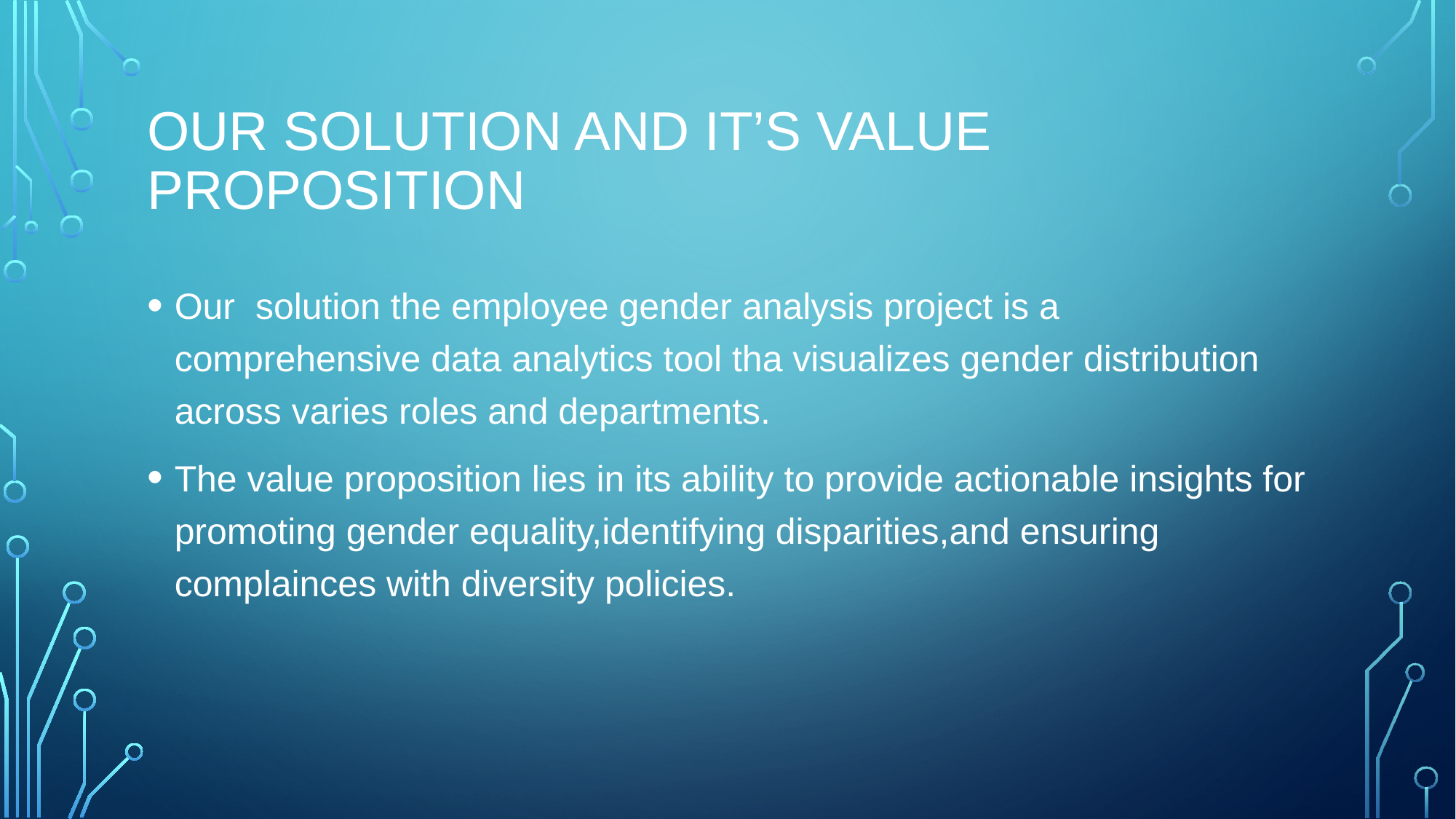

# Our solution and it’s value proposition
Our  solution the employee gender analysis project is a comprehensive data analytics tool tha visualizes gender distribution across varies roles and departments.
The value proposition lies in its ability to provide actionable insights for promoting gender equality,identifying disparities,and ensuring complainces with diversity policies.